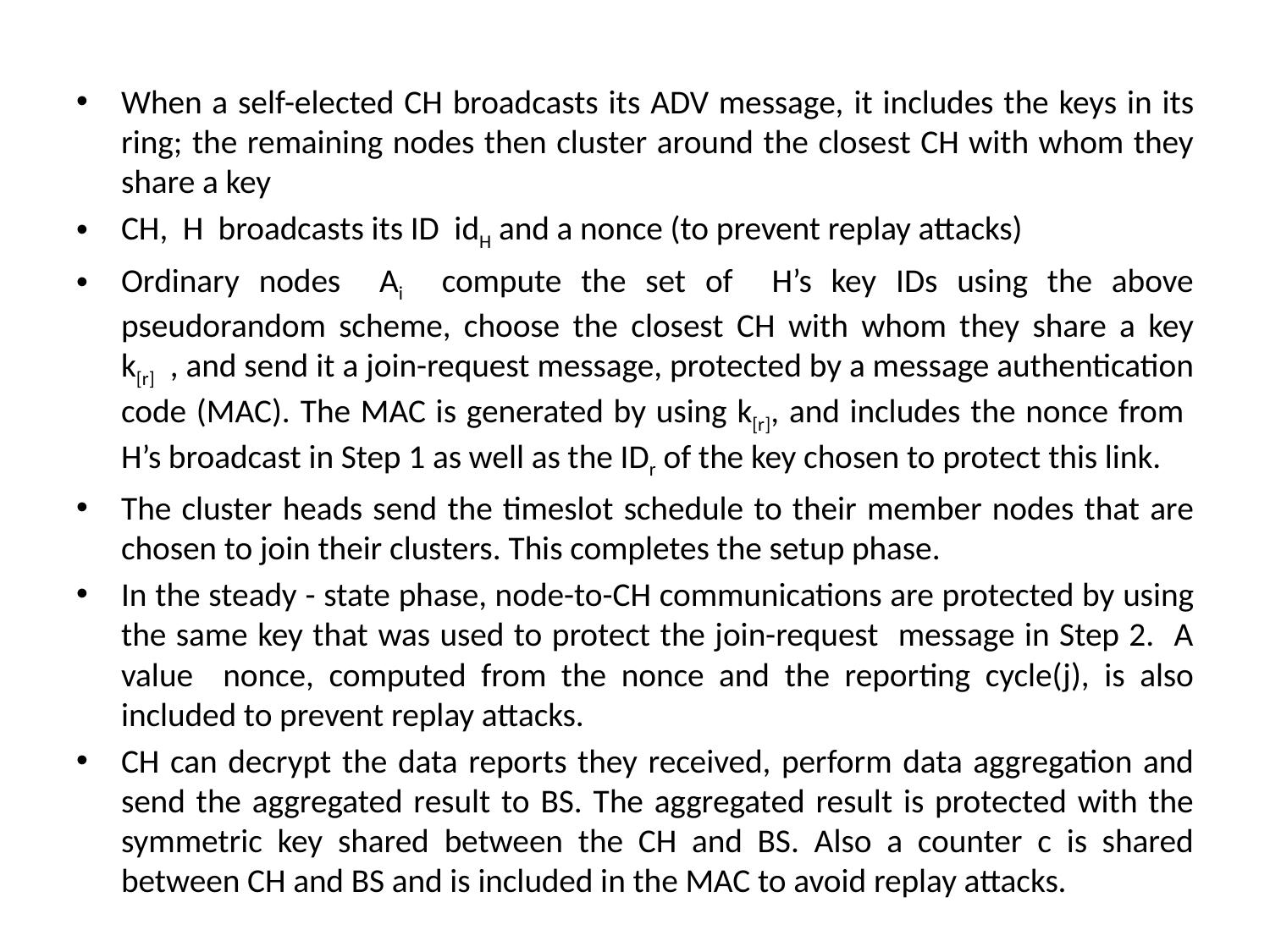

When a self-elected CH broadcasts its ADV message, it includes the keys in its ring; the remaining nodes then cluster around the closest CH with whom they share a key
CH,  H  broadcasts its ID  idH and a nonce (to prevent replay attacks)
Ordinary nodes  Ai  compute the set of  H’s key IDs using the above pseudorandom scheme, choose the closest CH with whom they share a key k[r]  , and send it a join-request message, protected by a message authentication code (MAC). The MAC is generated by using k[r], and includes the nonce from  H’s broadcast in Step 1 as well as the IDr of the key chosen to protect this link.
The cluster heads send the timeslot schedule to their member nodes that are chosen to join their clusters. This completes the setup phase.
In the steady - state phase, node-to-CH communications are protected by using the same key that was used to protect the join-request  message in Step 2.  A value  nonce, computed from the nonce and the reporting cycle(j), is also included to prevent replay attacks.
CH can decrypt the data reports they received, perform data aggregation and send the aggregated result to BS. The aggregated result is protected with the symmetric key shared between the CH and BS. Also a counter c is shared between CH and BS and is included in the MAC to avoid replay attacks.